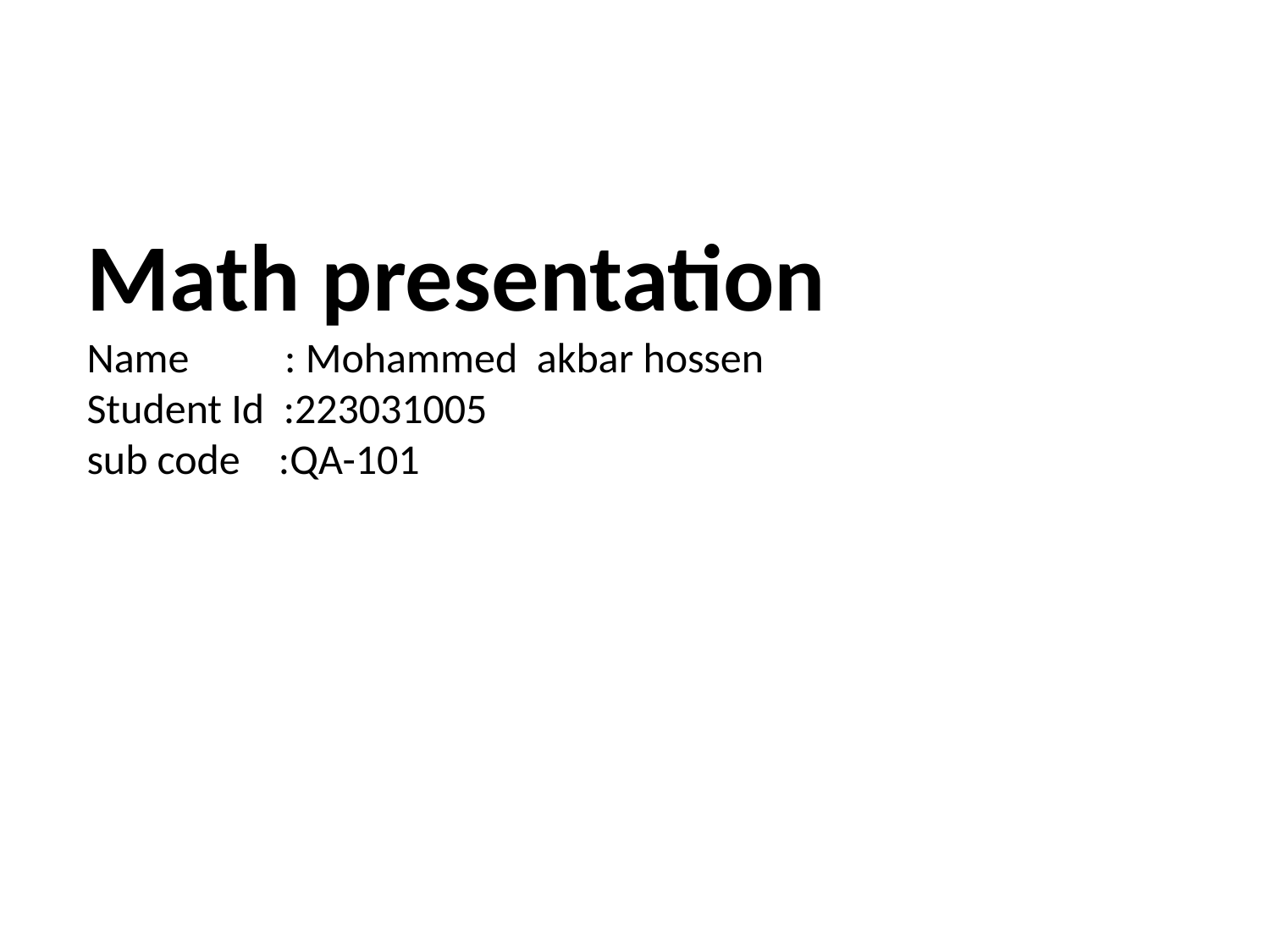

# Math presentation Name          : Mohammed  akbar hossen Student Id  :223031005 sub code    :QA-101